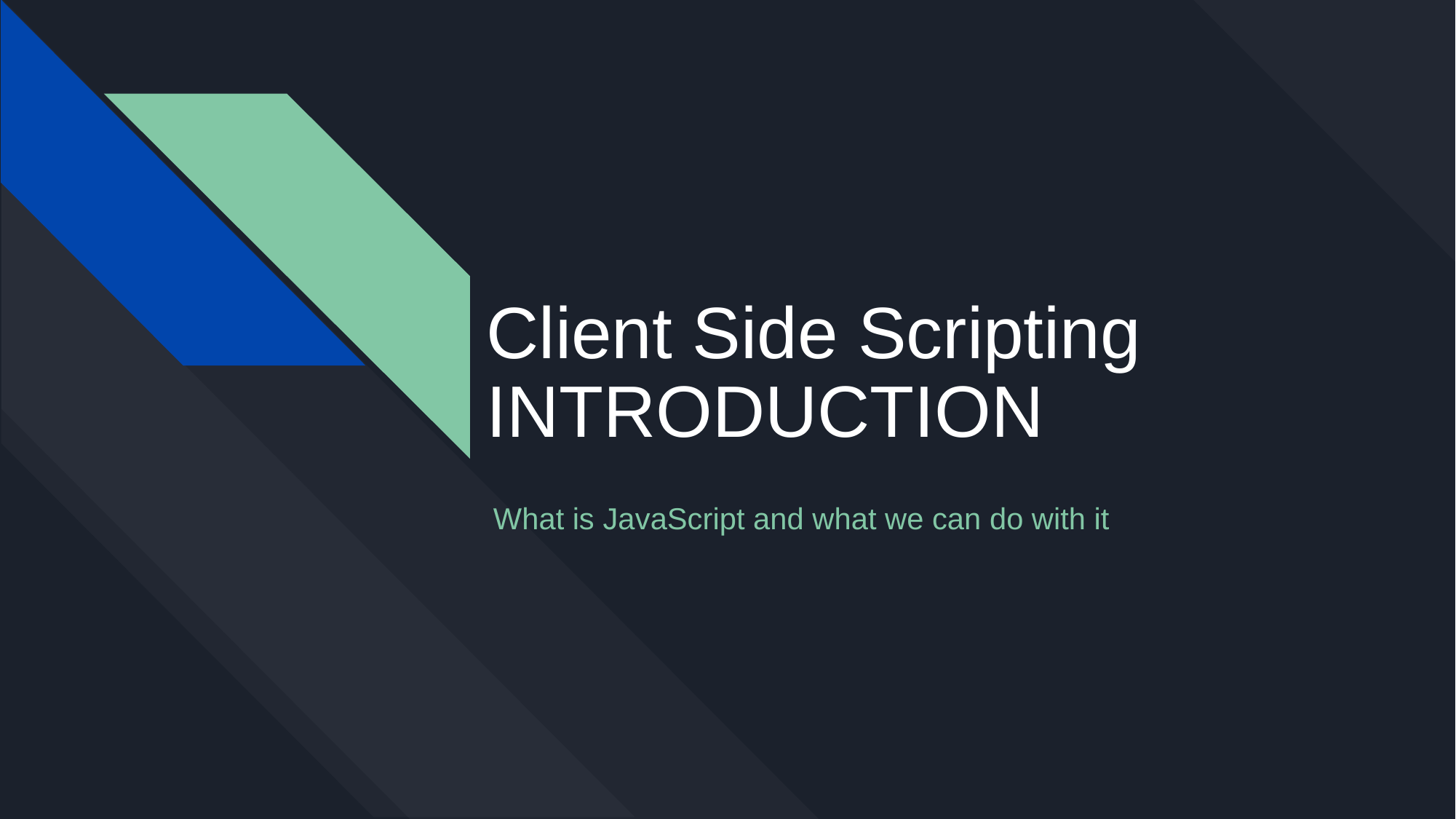

# Client Side Scripting INTRODUCTION
What is JavaScript and what we can do with it